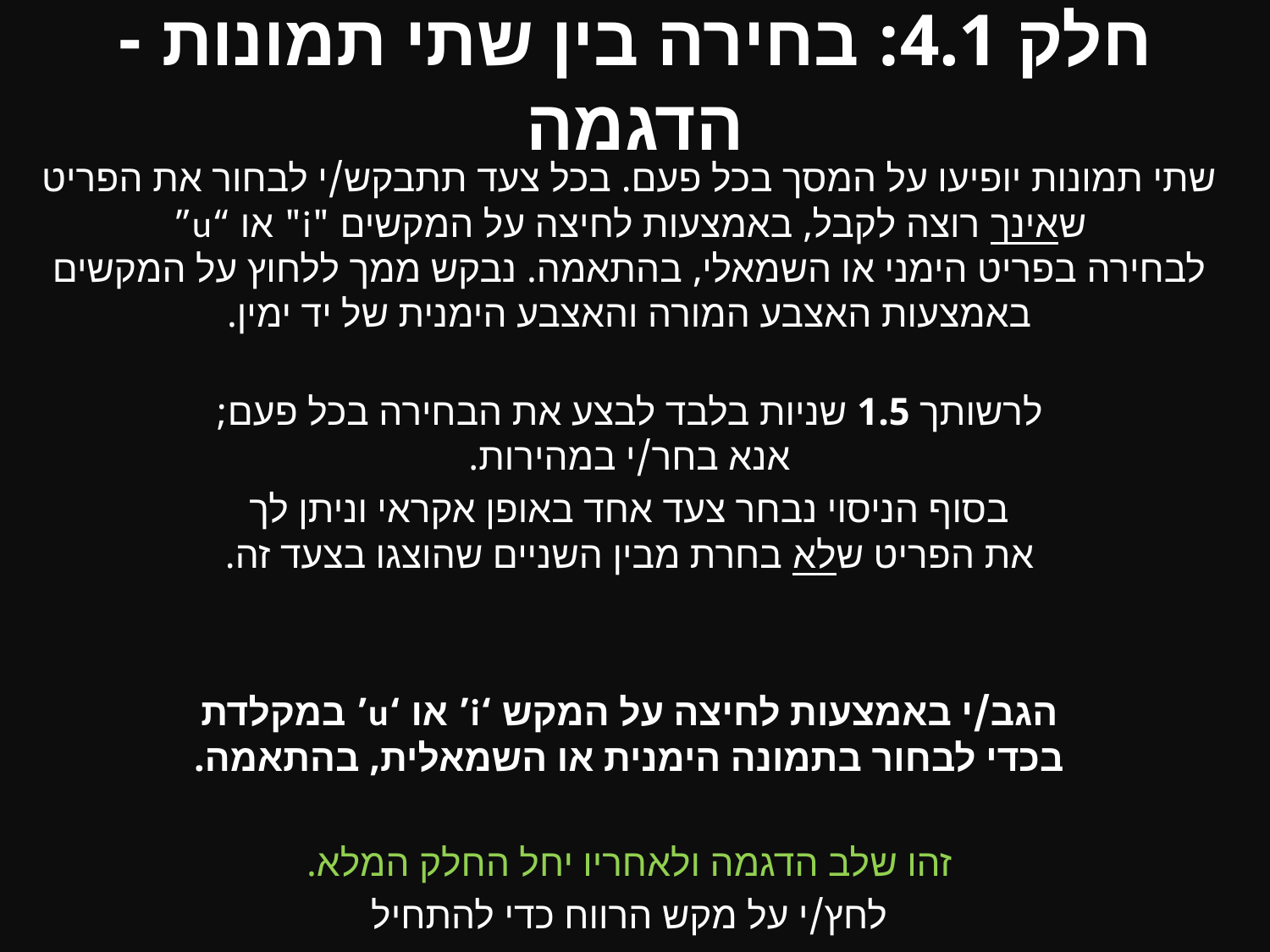

# חלק 4.1: בחירה בין שתי תמונות - הדגמה
שתי תמונות יופיעו על המסך בכל פעם. בכל צעד תתבקש/י לבחור את הפריט שאינך רוצה לקבל, באמצעות לחיצה על המקשים "i" או “u”
לבחירה בפריט הימני או השמאלי, בהתאמה. נבקש ממך ללחוץ על המקשים באמצעות האצבע המורה והאצבע הימנית של יד ימין.
לרשותך 1.5 שניות בלבד לבצע את הבחירה בכל פעם;
אנא בחר/י במהירות.
בסוף הניסוי נבחר צעד אחד באופן אקראי וניתן לך
את הפריט שלא בחרת מבין השניים שהוצגו בצעד זה.

הגב/י באמצעות לחיצה על המקש ‘i’ או ‘u’ במקלדת
בכדי לבחור בתמונה הימנית או השמאלית, בהתאמה.

זהו שלב הדגמה ולאחריו יחל החלק המלא.
לחץ/י על מקש הרווח כדי להתחיל